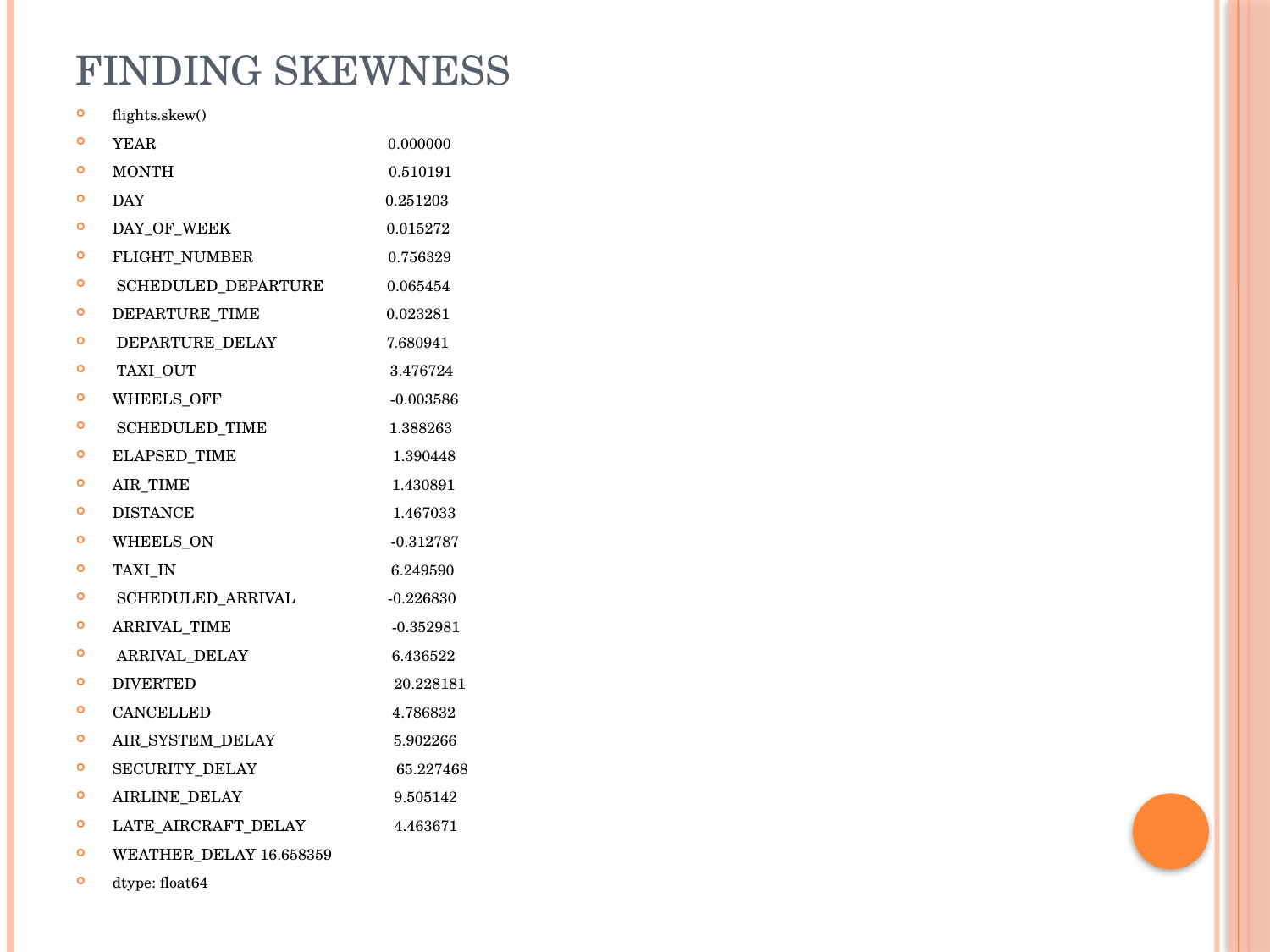

# Finding skewness
flights.skew()
YEAR                                                       0.000000
MONTH                                                   0.510191
DAY                                                         0.251203
DAY_OF_WEEK                                     0.015272
FLIGHT_NUMBER                                0.756329
 SCHEDULED_DEPARTURE               0.065454
DEPARTURE_TIME                              0.023281
 DEPARTURE_DELAY                          7.680941
 TAXI_OUT                                              3.476724
WHEELS_OFF                                        -0.003586
 SCHEDULED_TIME                             1.388263
ELAPSED_TIME                                     1.390448
AIR_TIME                                                1.430891
DISTANCE                                               1.467033
WHEELS_ON                                          -0.312787
TAXI_IN                                                   6.249590
 SCHEDULED_ARRIVAL                      -0.226830
ARRIVAL_TIME                                      -0.352981
 ARRIVAL_DELAY                                  6.436522
DIVERTED                                               20.228181
CANCELLED                                           4.786832
AIR_SYSTEM_DELAY                            5.902266
SECURITY_DELAY                                 65.227468
AIRLINE_DELAY                                    9.505142
LATE_AIRCRAFT_DELAY                     4.463671
WEATHER_DELAY 16.658359
dtype: float64